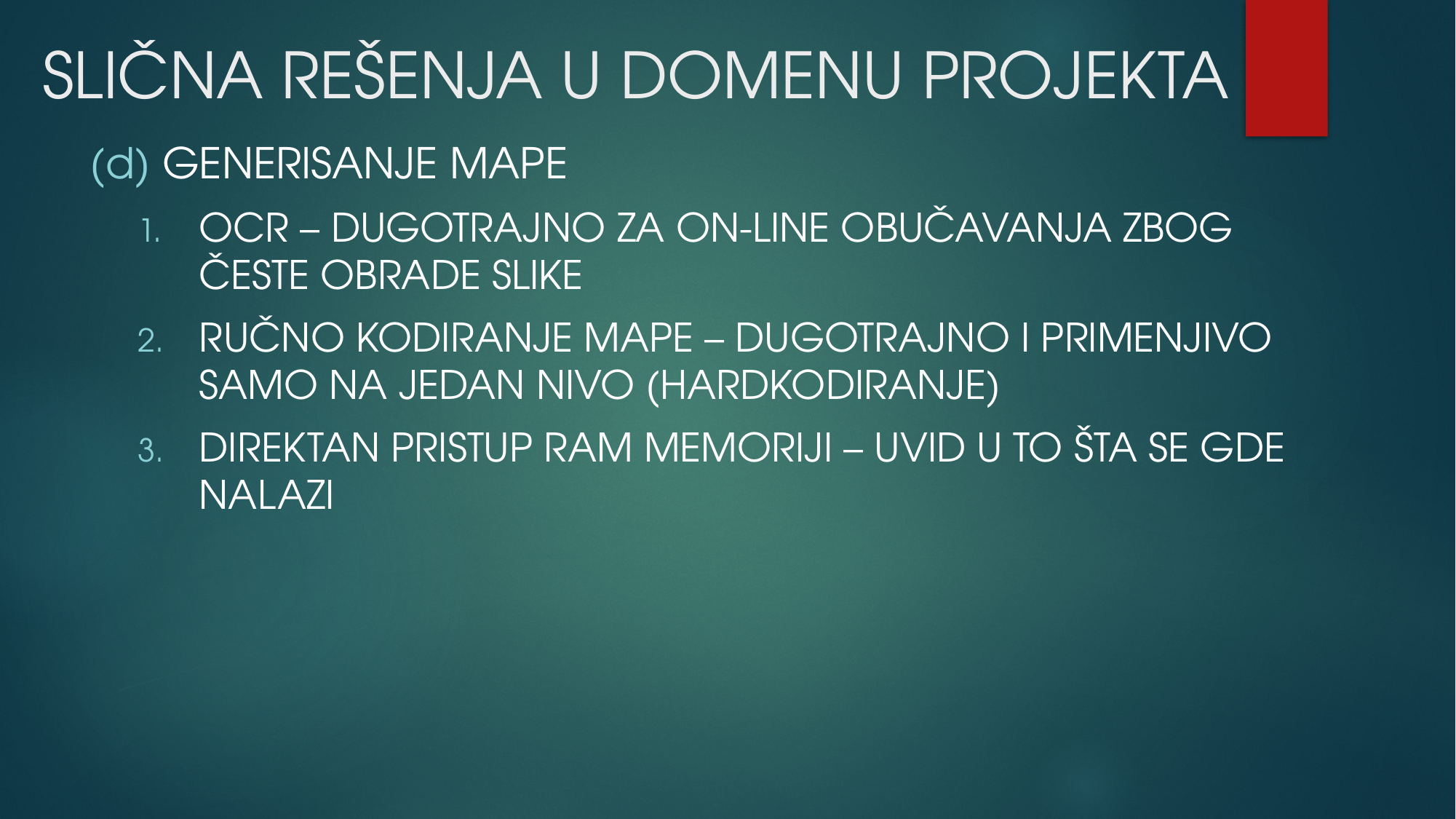

# SLIČNA REŠENJA U DOMENU PROJEKTA
(d) GENERISANJE MAPE
OCR – DUGOTRAJNO ZA ON-LINE OBUČAVANJA ZBOG ČESTE OBRADE SLIKE
RUČNO KODIRANJE MAPE – DUGOTRAJNO I PRIMENJIVO SAMO NA JEDAN NIVO (HARDKODIRANJE)
DIREKTAN PRISTUP RAM MEMORIJI – UVID U TO ŠTA SE GDE NALAZI